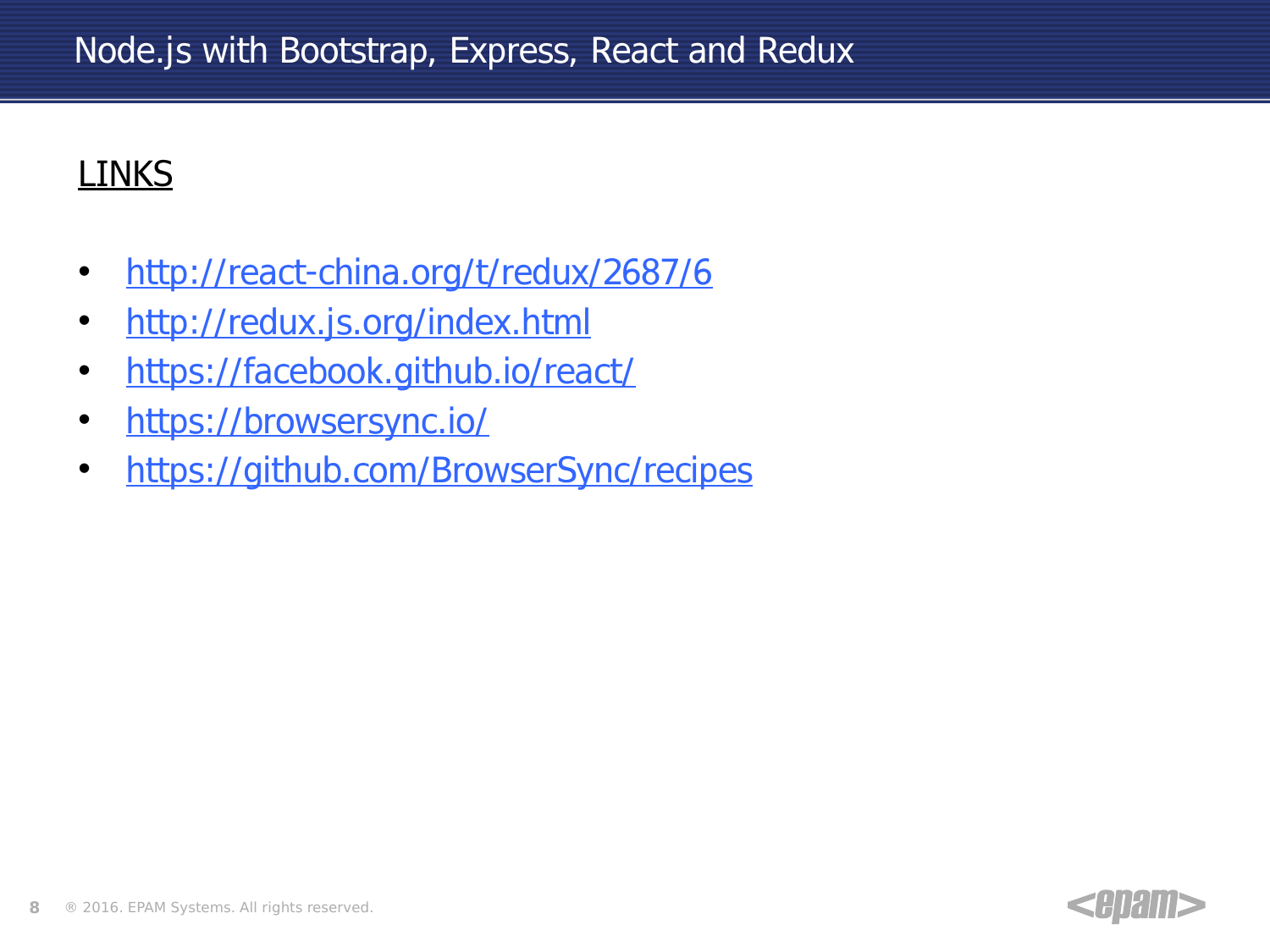

# Node.js with Bootstrap, Express, React and Redux
LINKS

http://react-china.org/t/redux/2687/6
http://redux.js.org/index.html
https://facebook.github.io/react/
https://browsersync.io/
https://github.com/BrowserSync/recipes

8